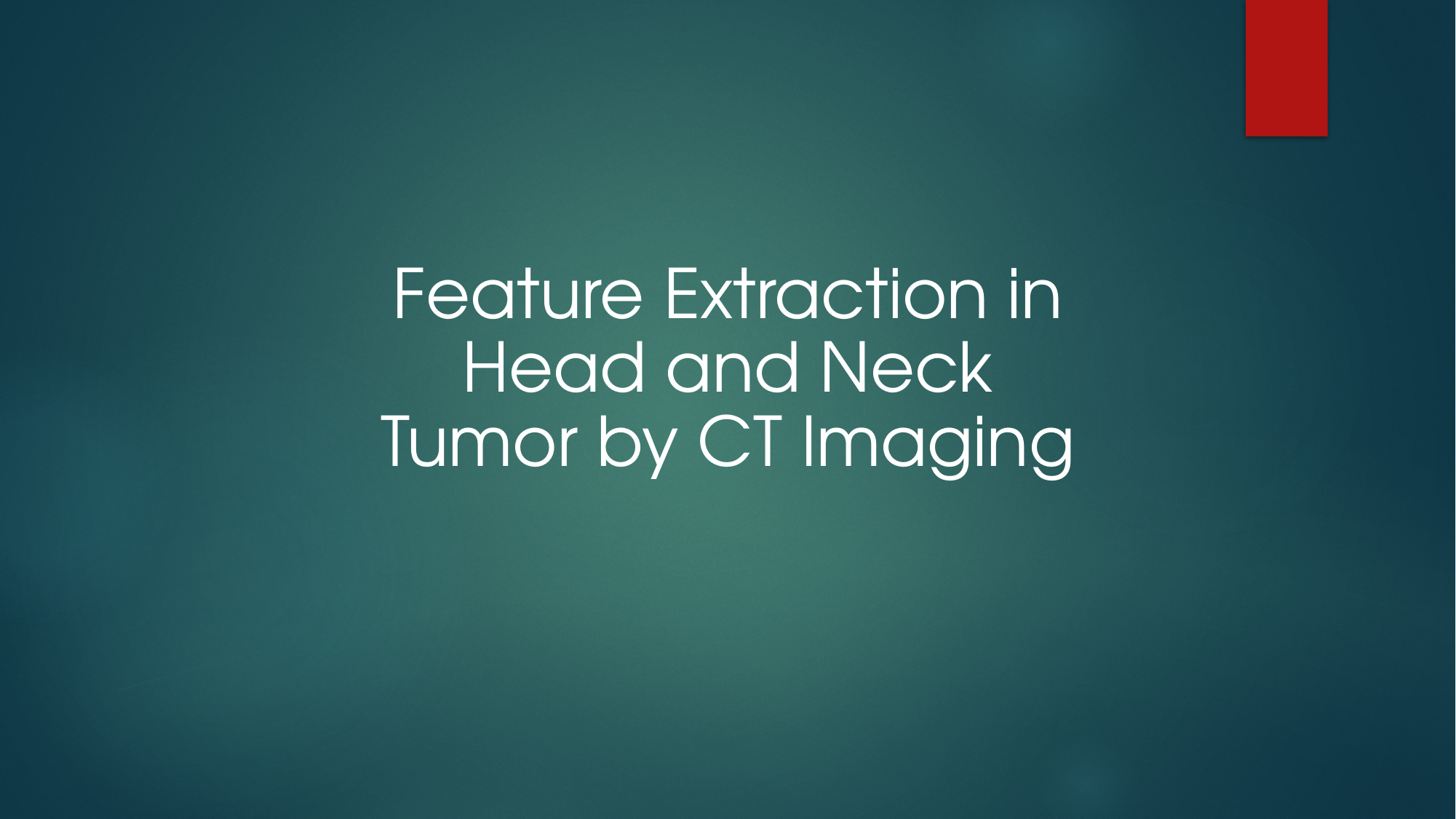

#
Feature Extraction in Head and Neck Tumor by CT Imaging